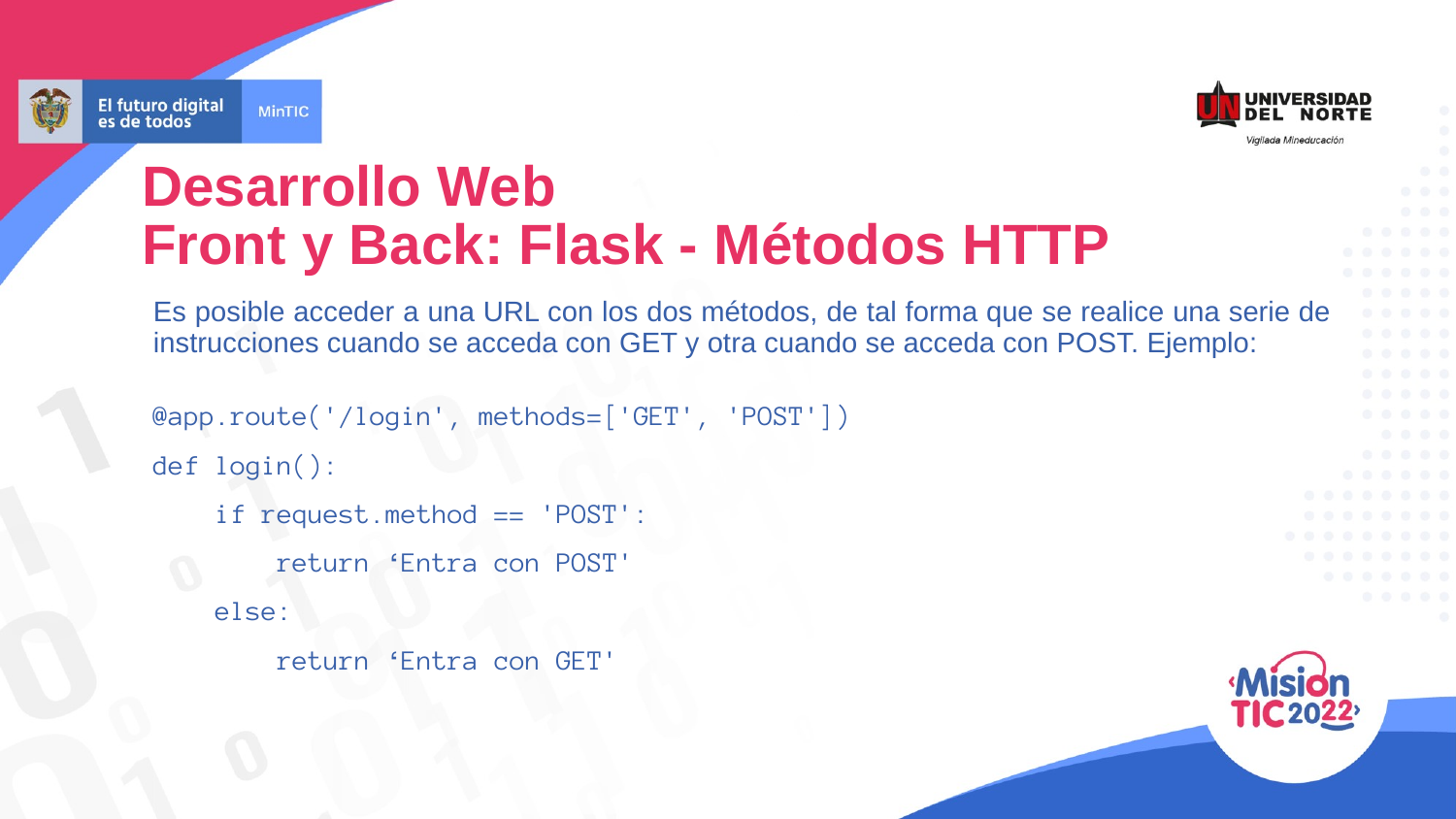

Desarrollo Web
Front y Back: Flask - Métodos HTTP
Es posible acceder a una URL con los dos métodos, de tal forma que se realice una serie de instrucciones cuando se acceda con GET y otra cuando se acceda con POST. Ejemplo:

@app.route('/login', methods=['GET', 'POST'])
def login():
    if request.method == 'POST':
        return ‘Entra con POST'
    else:
        return ‘Entra con GET'